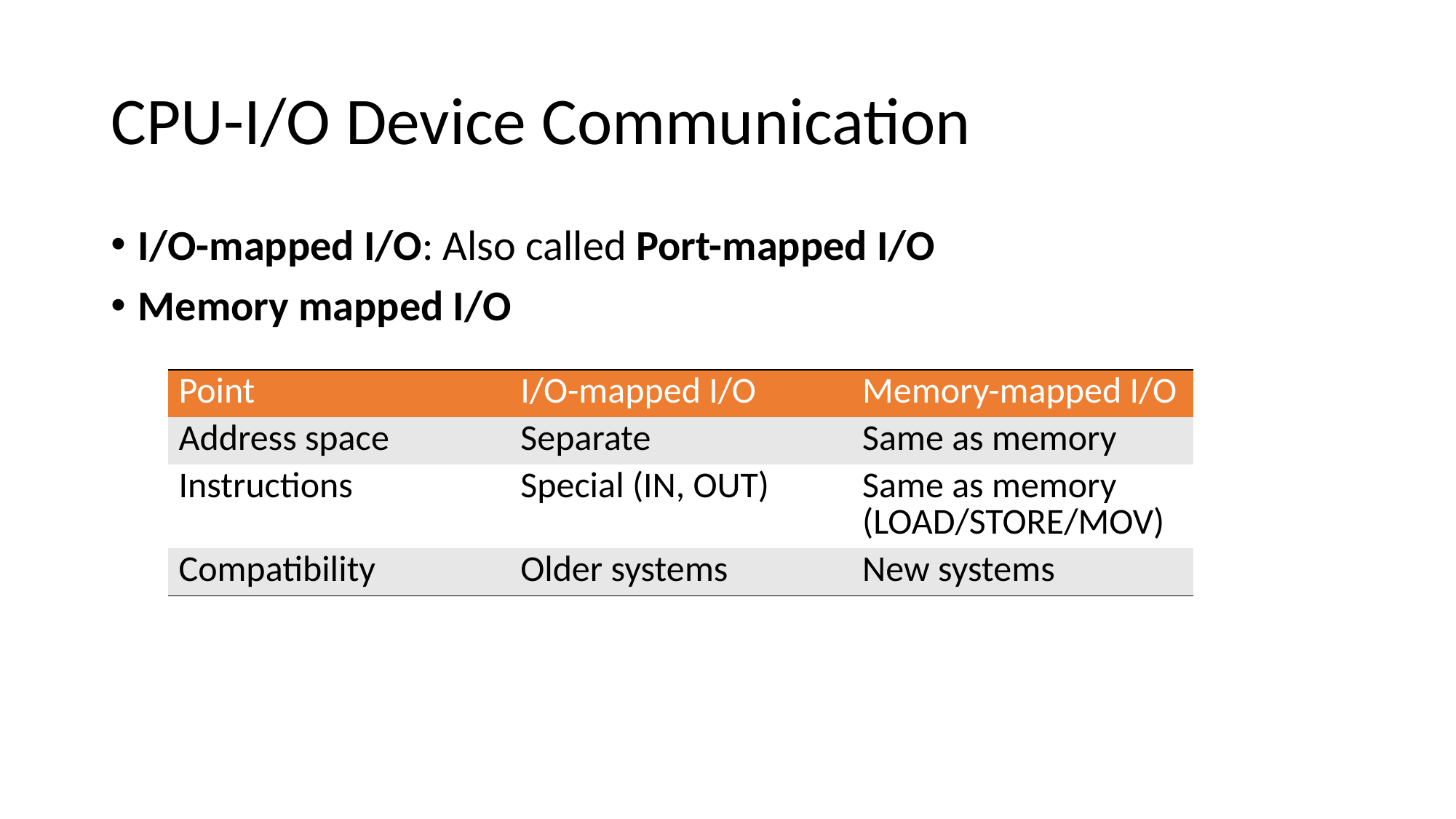

# CPU-I/O Device Communication
I/O-mapped I/O: Also called Port-mapped I/O
Memory mapped I/O

| Point | I/O-mapped I/O | Memory-mapped I/O |
| --- | --- | --- |
| Address space | Separate | Same as memory |
| Instructions | Special (IN, OUT) | Same as memory (LOAD/STORE/MOV) |
| Compatibility | Older systems | New systems |